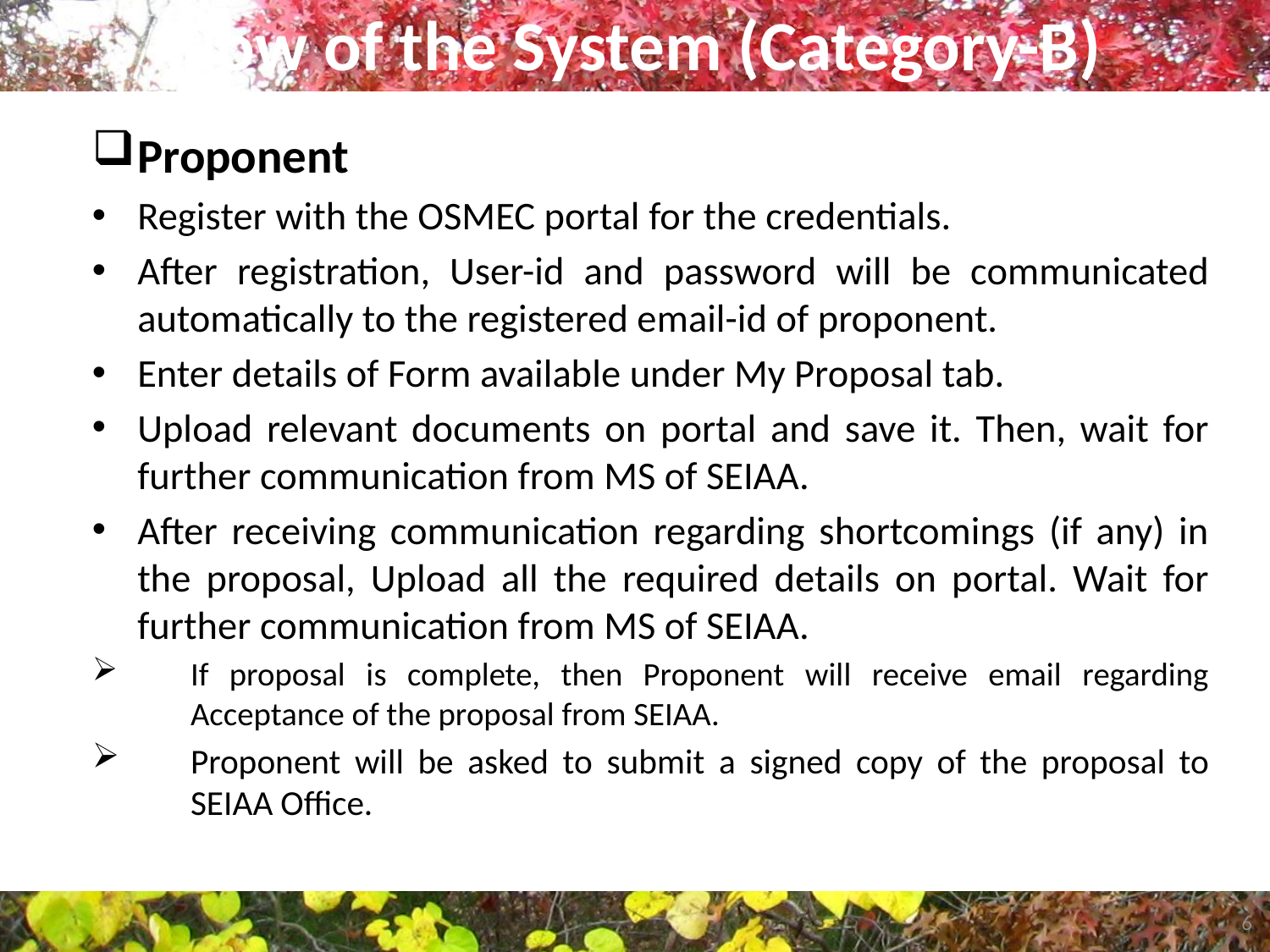

# Flow of the System (Category-B)
Proponent
Register with the OSMEC portal for the credentials.
After registration, User-id and password will be communicated automatically to the registered email-id of proponent.
Enter details of Form available under My Proposal tab.
Upload relevant documents on portal and save it. Then, wait for further communication from MS of SEIAA.
After receiving communication regarding shortcomings (if any) in the proposal, Upload all the required details on portal. Wait for further communication from MS of SEIAA.
If proposal is complete, then Proponent will receive email regarding Acceptance of the proposal from SEIAA.
Proponent will be asked to submit a signed copy of the proposal to SEIAA Office.

                            6